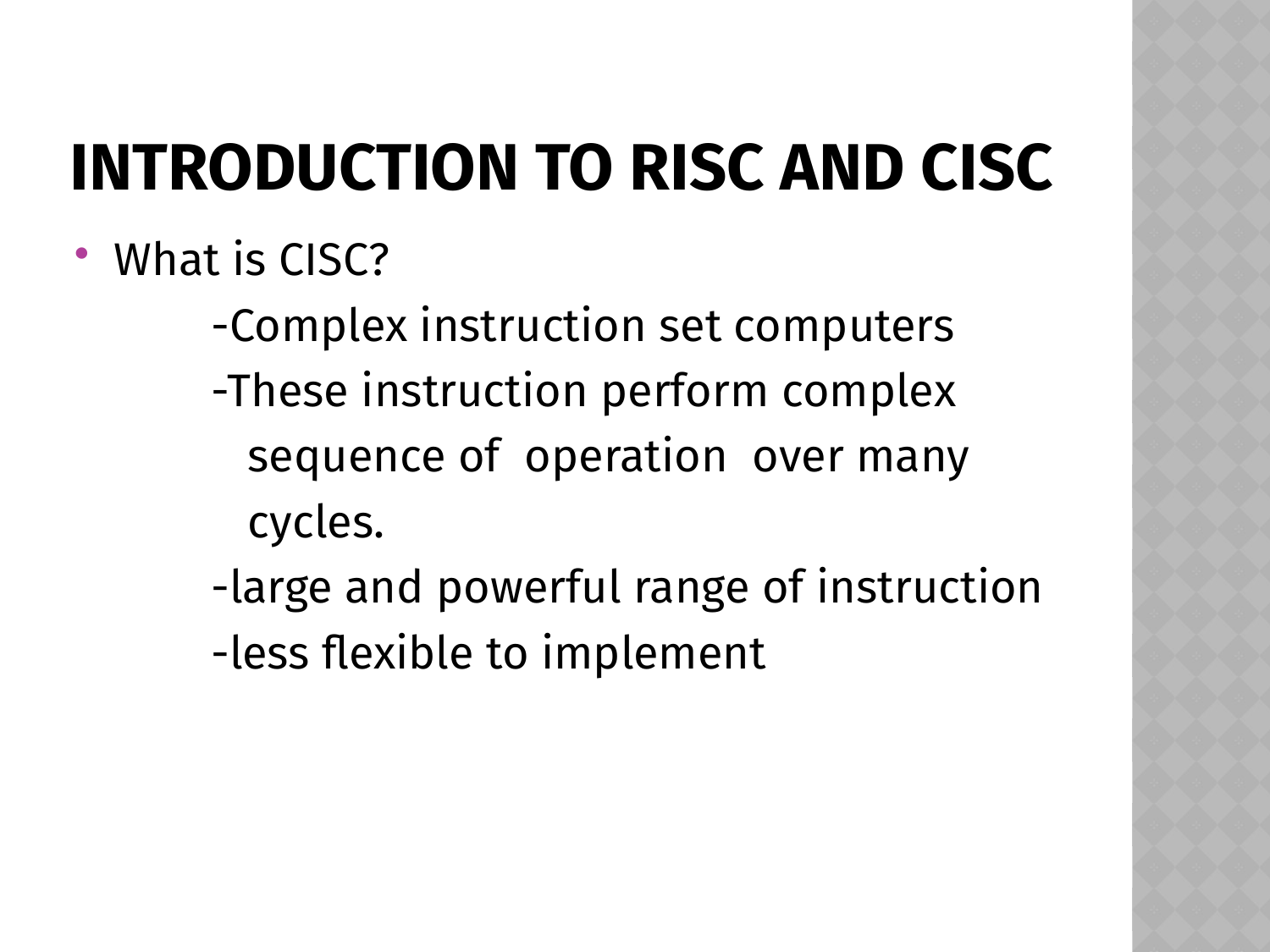

# Introduction to RISC and CISC
What is CISC?
           -Complex instruction set computers
           -These instruction perform complex
              sequence of  operation  over many
              cycles.
           -large and powerful range of instruction
           -less flexible to implement